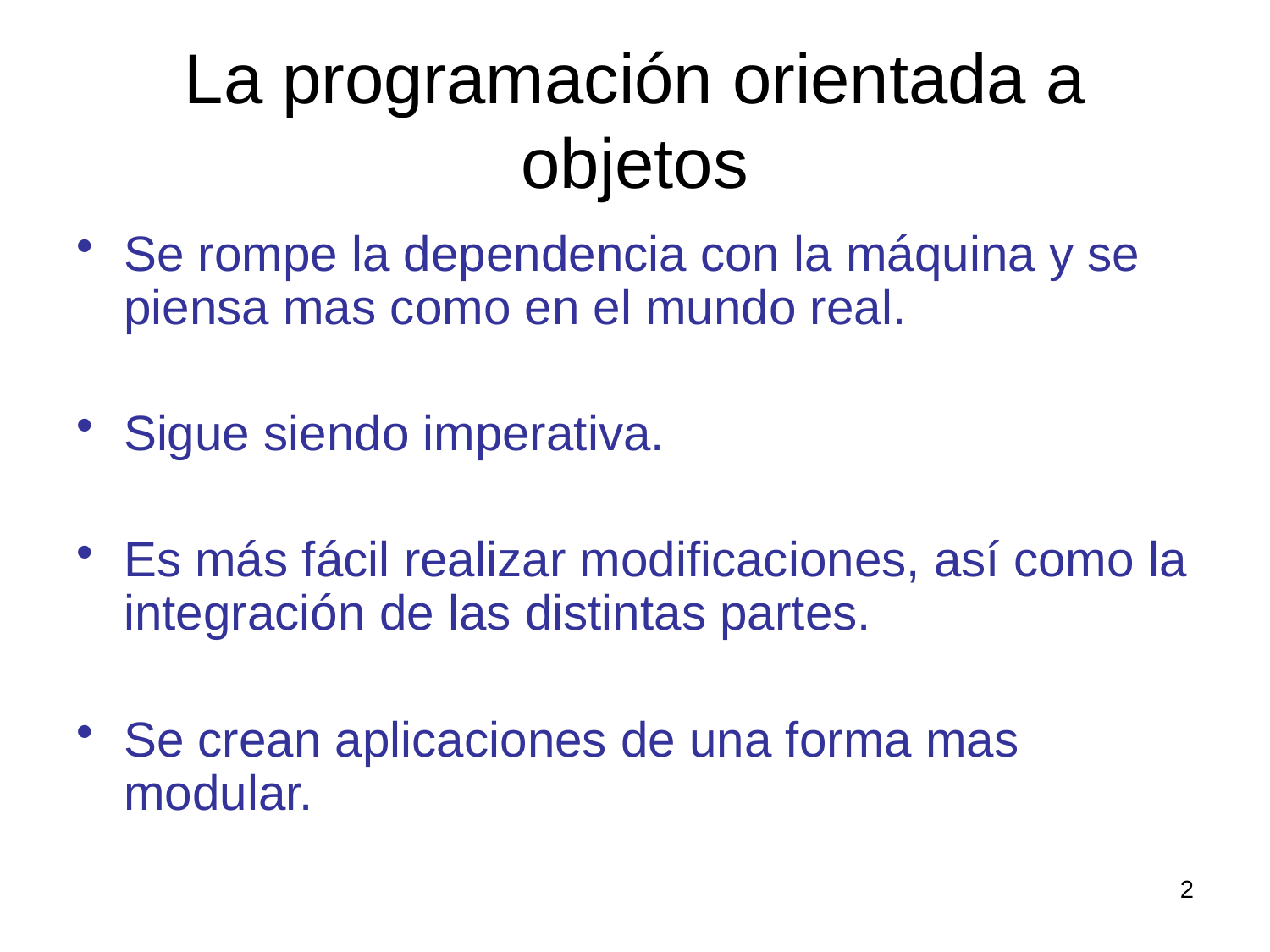

# La programación orientada a objetos
Se rompe la dependencia con la máquina y se piensa mas como en el mundo real.

Sigue siendo imperativa.

Es más fácil realizar modificaciones, así como la integración de las distintas partes.

Se crean aplicaciones de una forma mas modular.
2